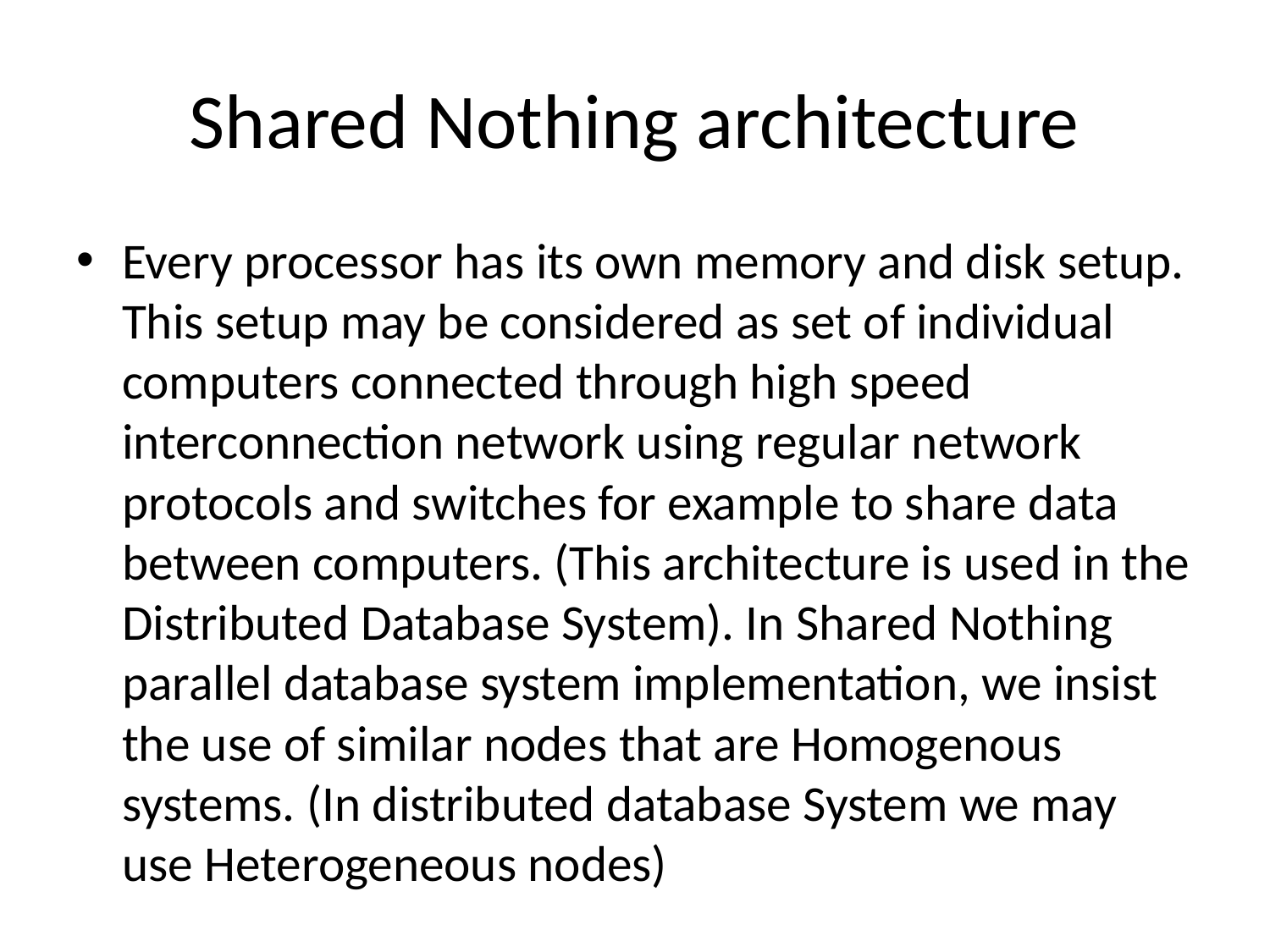

# Shared Nothing architecture
Every processor has its own memory and disk setup. This setup may be considered as set of individual computers connected through high speed interconnection network using regular network protocols and switches for example to share data between computers. (This architecture is used in the Distributed Database System). In Shared Nothing parallel database system implementation, we insist the use of similar nodes that are Homogenous systems. (In distributed database System we may use Heterogeneous nodes)